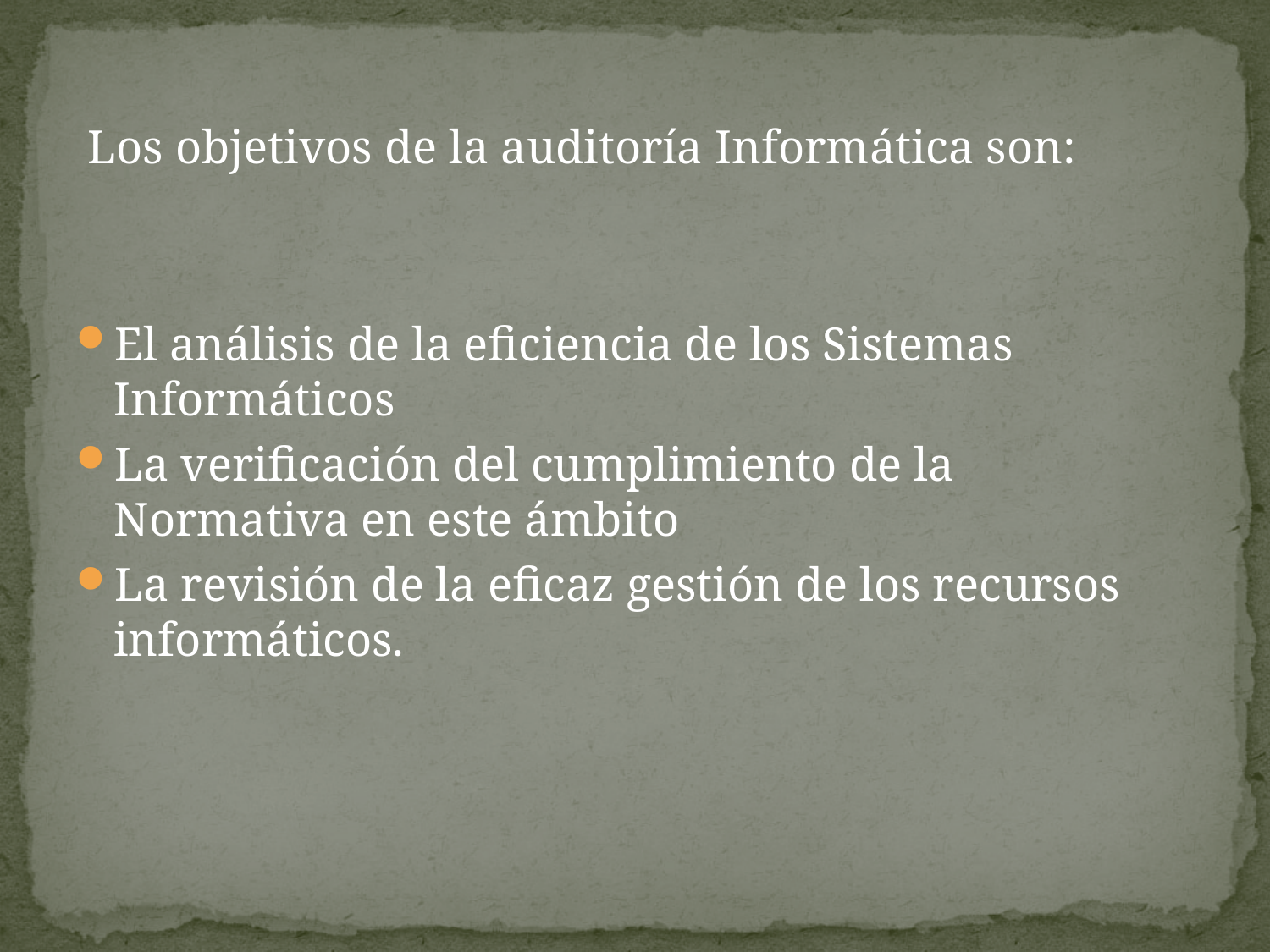

Los objetivos de la auditoría Informática son:

El análisis de la eficiencia de los Sistemas Informáticos
La verificación del cumplimiento de la Normativa en este ámbito
La revisión de la eficaz gestión de los recursos informáticos.